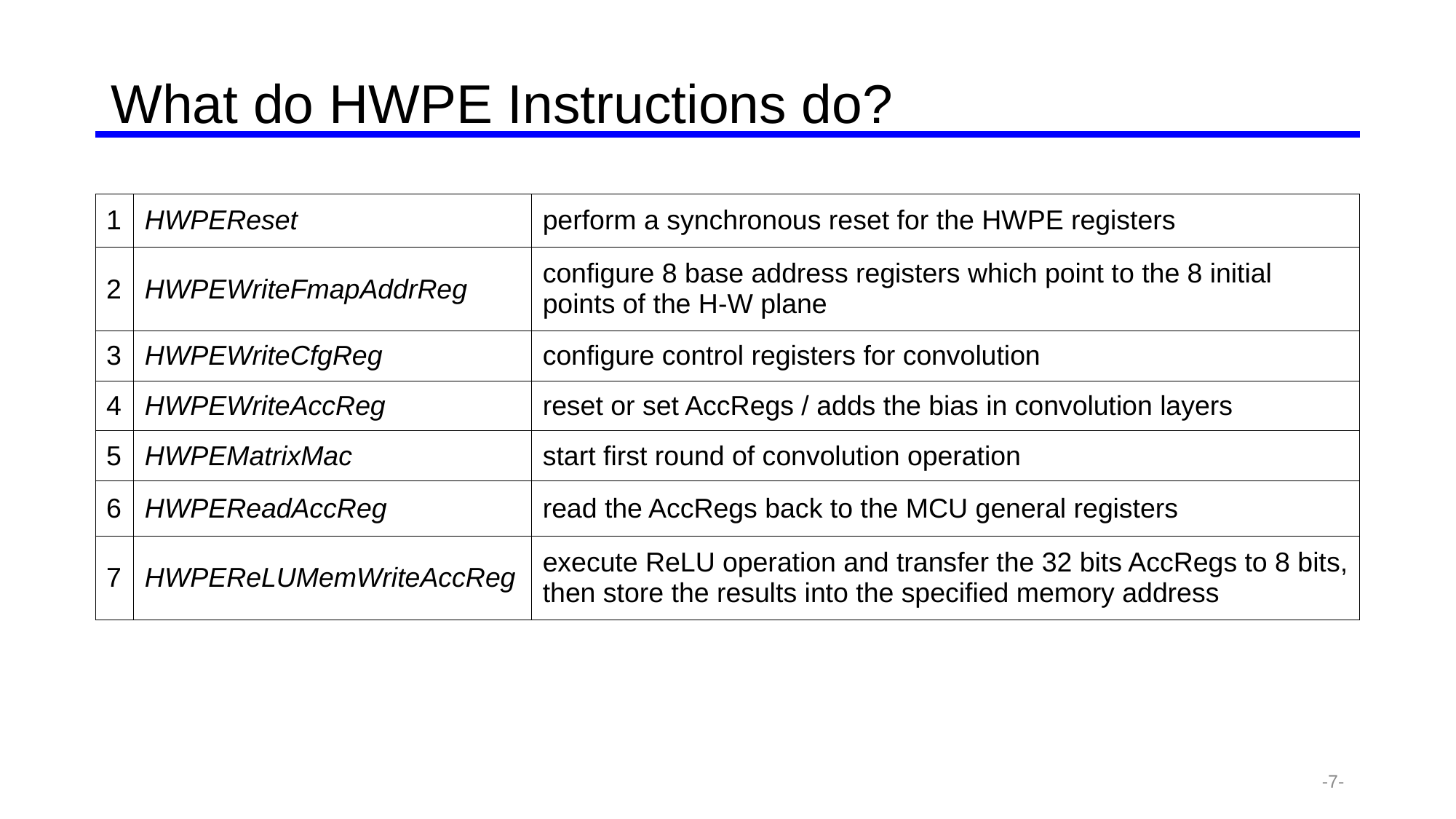

# What do HWPE Instructions do?
| 1 | HWPEReset | perform a synchronous reset for the HWPE registers |
| --- | --- | --- |
| 2 | HWPEWriteFmapAddrReg | configure 8 base address registers which point to the 8 initial points of the H-W plane |
| 3 | HWPEWriteCfgReg | configure control registers for convolution |
| 4 | HWPEWriteAccReg | reset or set AccRegs / adds the bias in convolution layers |
| 5 | HWPEMatrixMac | start first round of convolution operation |
| 6 | HWPEReadAccReg | read the AccRegs back to the MCU general registers |
| 7 | HWPEReLUMemWriteAccReg | execute ReLU operation and transfer the 32 bits AccRegs to 8 bits, then store the results into the specified memory address |
7